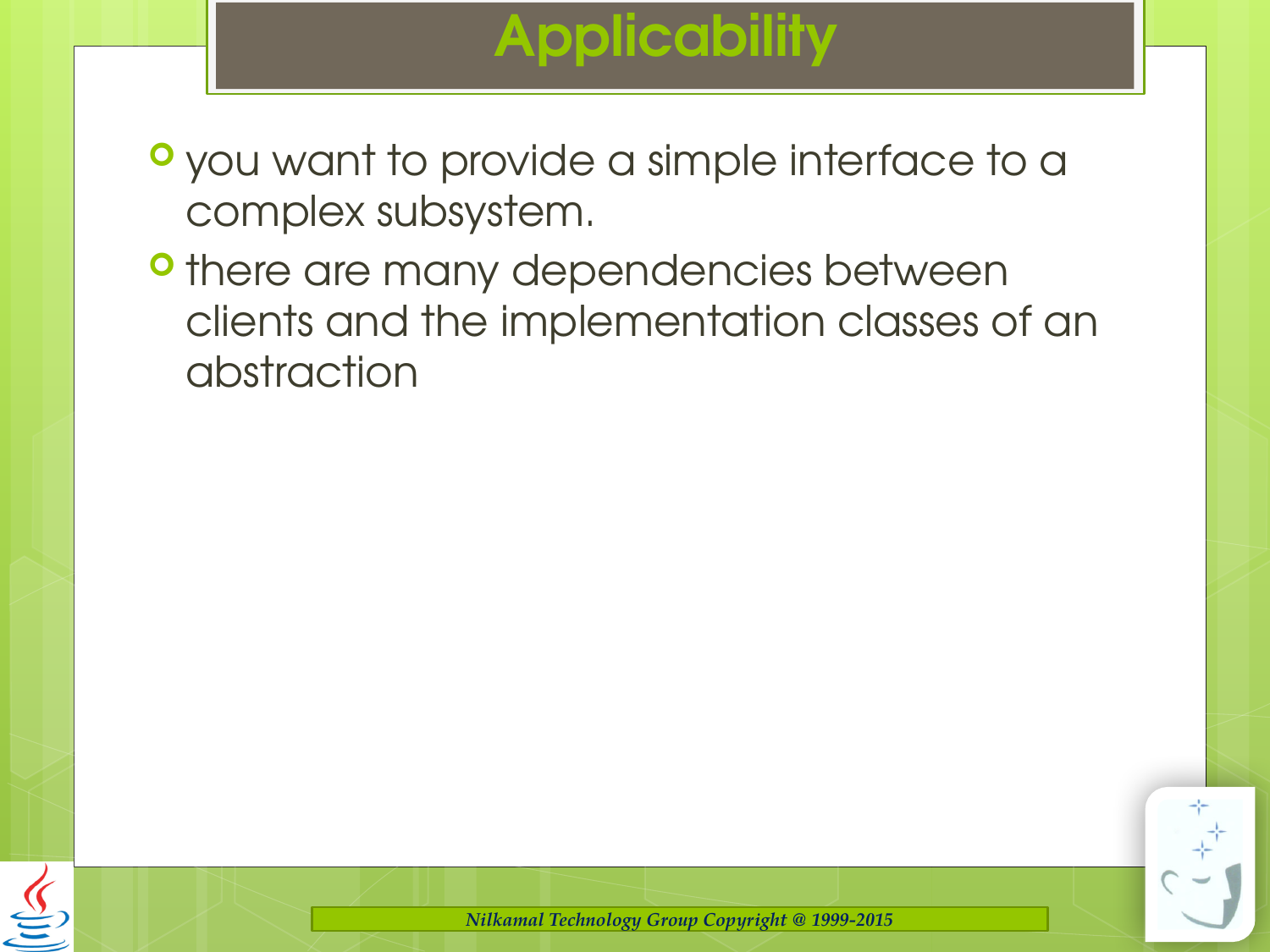

# Applicability
you want to provide a simple interface to a complex subsystem.
there are many dependencies between clients and the implementation classes of an abstraction